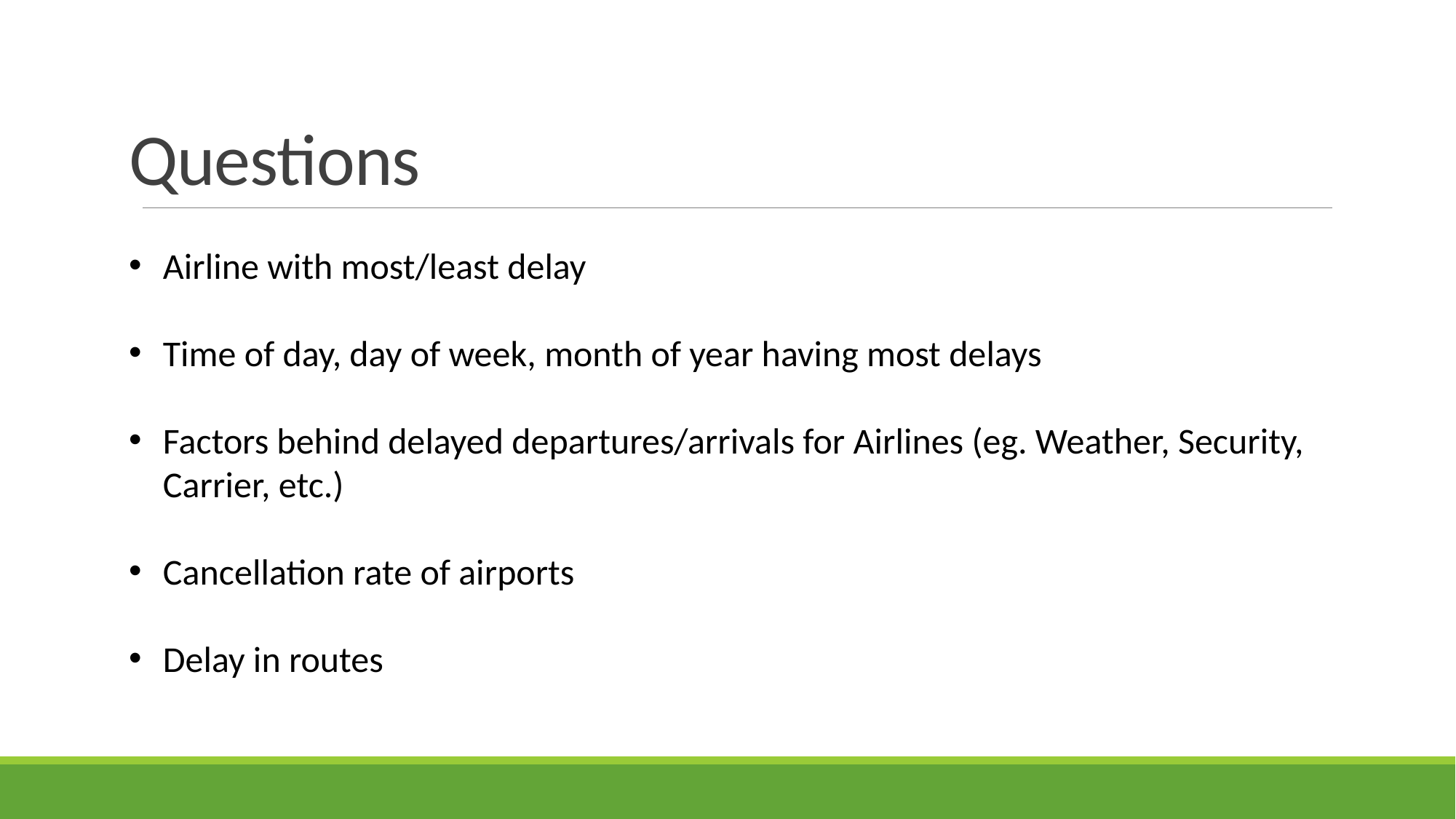

# Questions
Airline with most/least delay

Time of day, day of week, month of year having most delays

Factors behind delayed departures/arrivals for Airlines (eg. Weather, Security, Carrier, etc.)

Cancellation rate of airports

Delay in routes